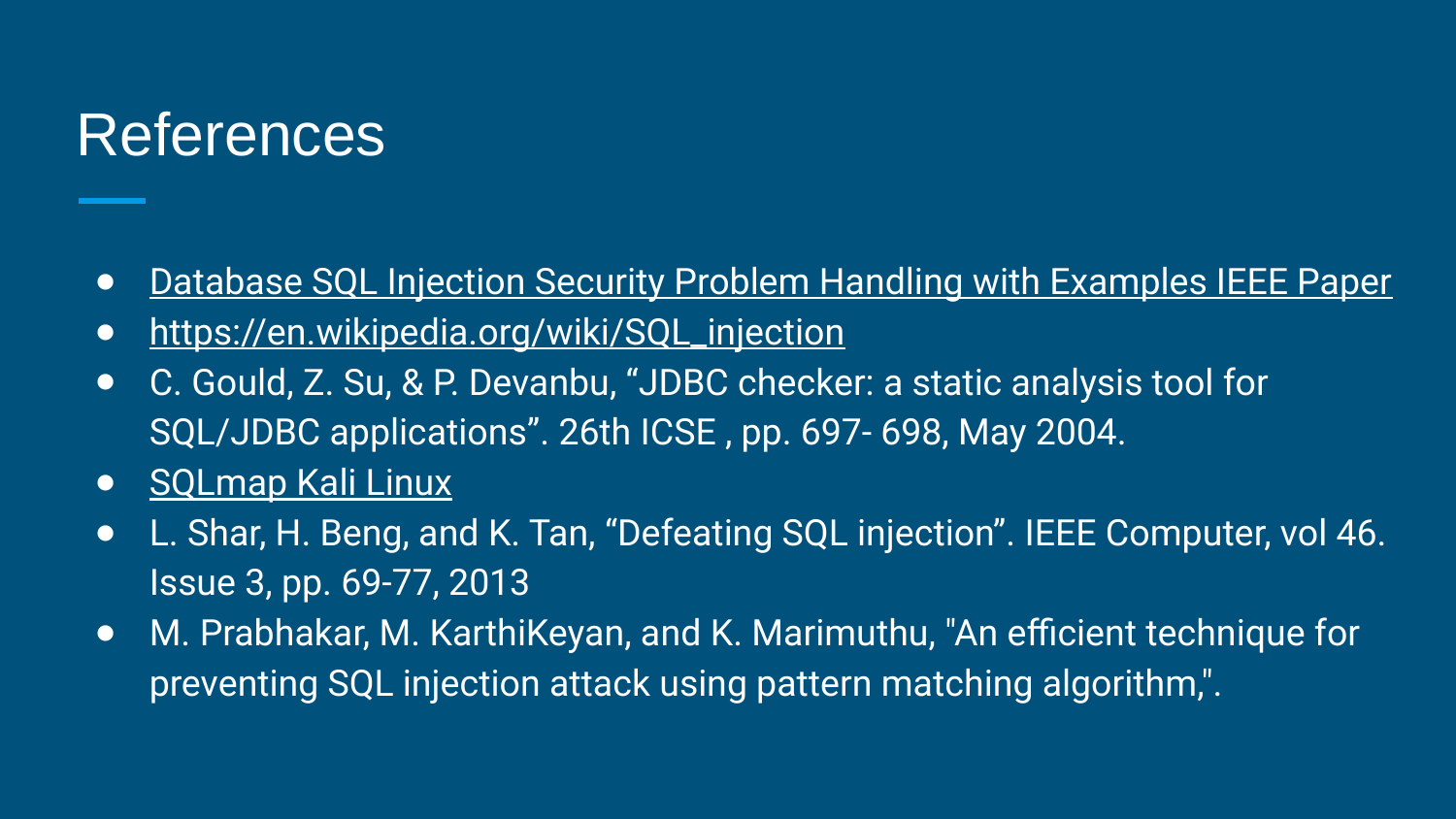

# References
Database SQL Injection Security Problem Handling with Examples IEEE Paper
https://en.wikipedia.org/wiki/SQL_injection
C. Gould, Z. Su, & P. Devanbu, “JDBC checker: a static analysis tool for SQL/JDBC applications”. 26th ICSE , pp. 697- 698, May 2004.
SQLmap Kali Linux
L. Shar, H. Beng, and K. Tan, “Defeating SQL injection”. IEEE Computer, vol 46. Issue 3, pp. 69-77, 2013
M. Prabhakar, M. KarthiKeyan, and K. Marimuthu, "An efficient technique for preventing SQL injection attack using pattern matching algorithm,".